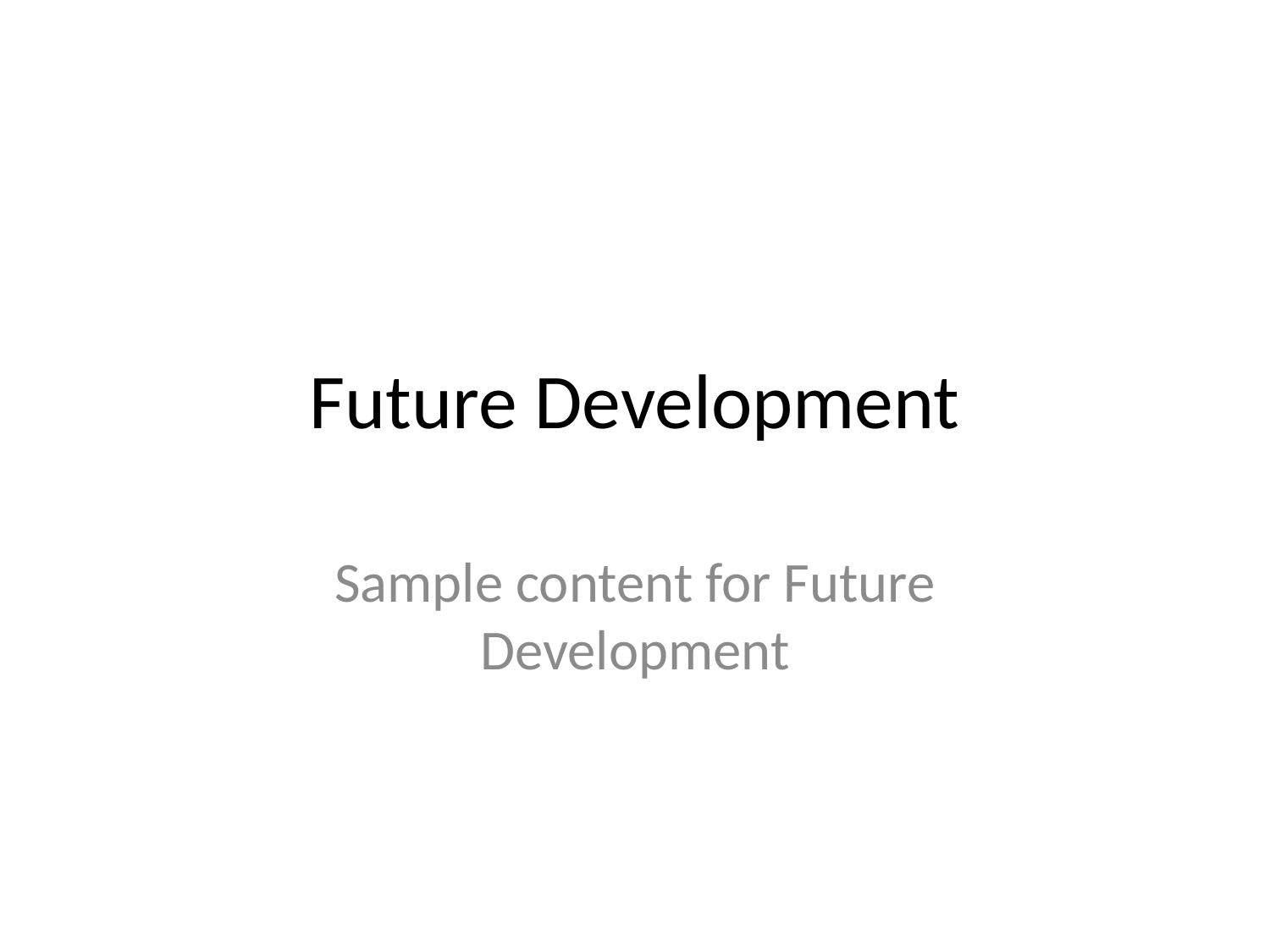

# Future Development
Sample content for Future Development